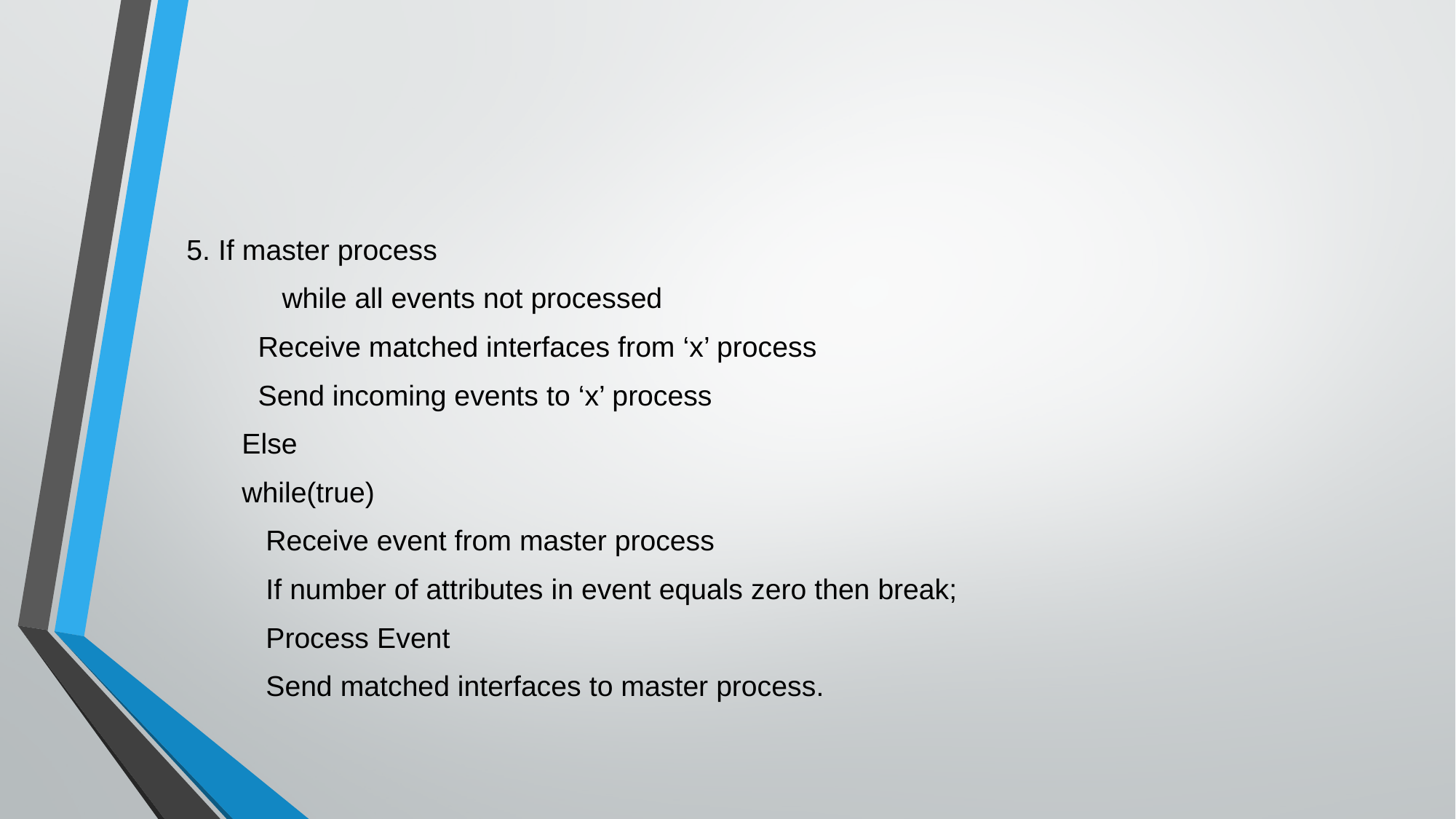

5. If master process
     while all events not processed
	  Receive matched interfaces from ‘x’ process
	  Send incoming events to ‘x’ process
Else
	while(true)
	   Receive event from master process
	   If number of attributes in event equals zero then break;
	   Process Event
	   Send matched interfaces to master process.